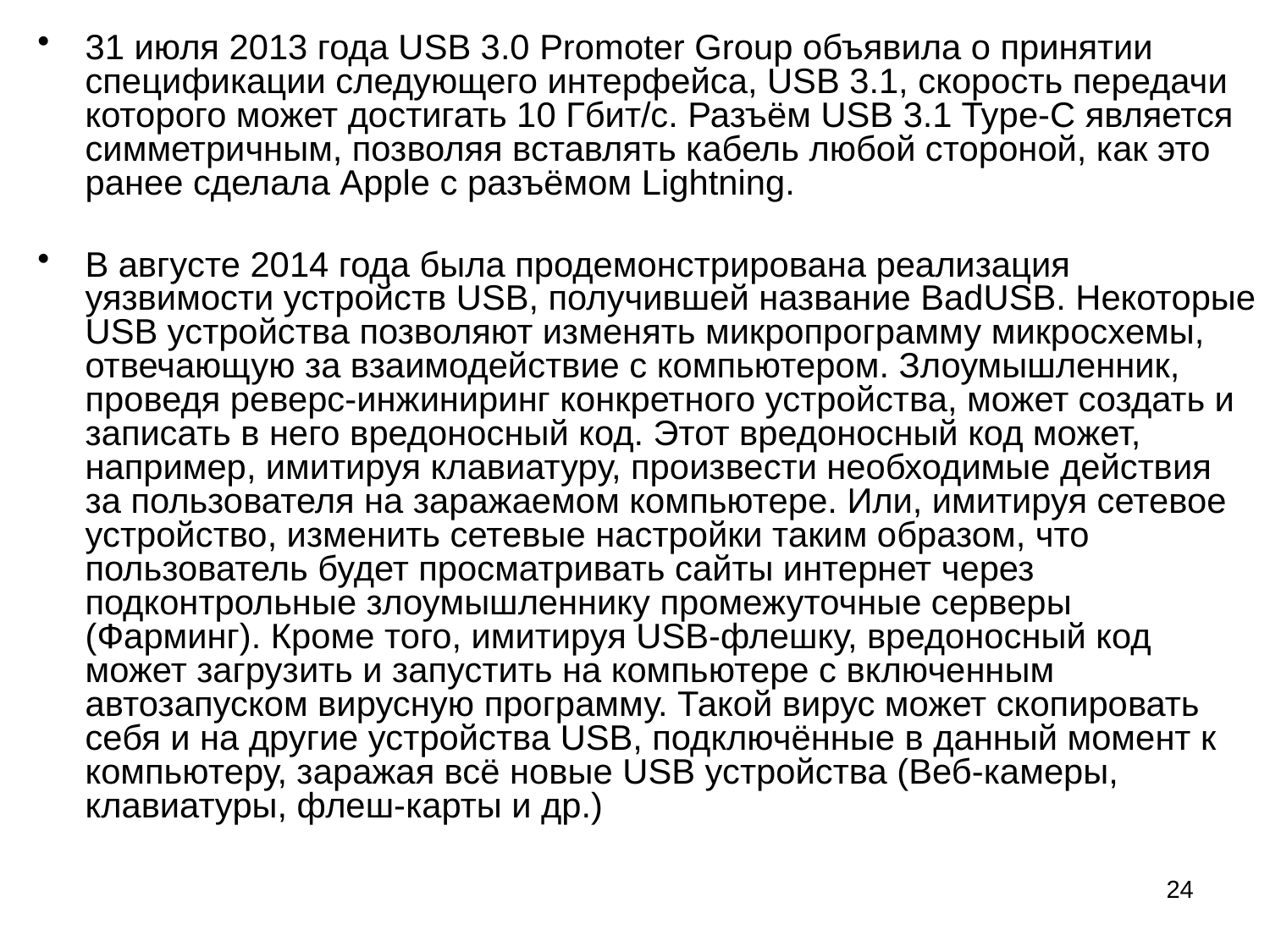

31 июля 2013 года USB 3.0 Promoter Group объявила о принятии спецификации следующего интерфейса, USB 3.1, скорость передачи которого может достигать 10 Гбит/с. Разъём USB 3.1 Type-C является симметричным, позволяя вставлять кабель любой стороной, как это ранее сделала Apple с разъёмом Lightning.

В августе 2014 года была продемонстрирована реализация уязвимости устройств USB, получившей название BadUSB. Некоторые USB устройства позволяют изменять микропрограмму микросхемы, отвечающую за взаимодействие с компьютером. Злоумышленник, проведя реверс-инжиниринг конкретного устройства, может создать и записать в него вредоносный код. Этот вредоносный код может, например, имитируя клавиатуру, произвести необходимые действия за пользователя на заражаемом компьютере. Или, имитируя сетевое устройство, изменить сетевые настройки таким образом, что пользователь будет просматривать сайты интернет через подконтрольные злоумышленнику промежуточные серверы (Фарминг). Кроме того, имитируя USB-флешку, вредоносный код может загрузить и запустить на компьютере с включенным автозапуском вирусную программу. Такой вирус может скопировать себя и на другие устройства USB, подключённые в данный момент к компьютеру, заражая всё новые USB устройства (Веб-камеры, клавиатуры, флеш-карты и др.)
24